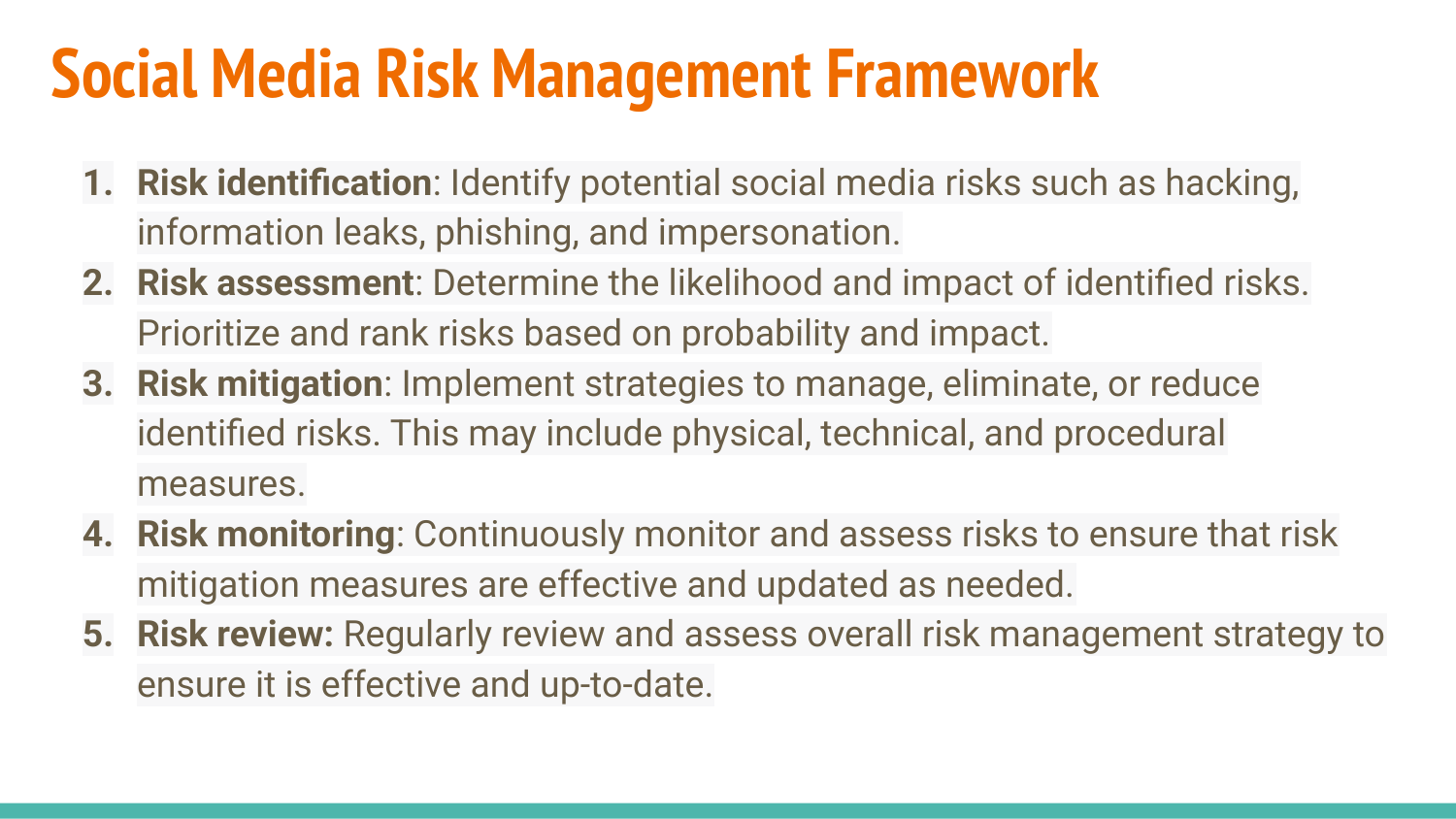

# Social Media Risk Management Framework
Risk identification: Identify potential social media risks such as hacking, information leaks, phishing, and impersonation.
Risk assessment: Determine the likelihood and impact of identified risks. Prioritize and rank risks based on probability and impact.
Risk mitigation: Implement strategies to manage, eliminate, or reduce identified risks. This may include physical, technical, and procedural measures.
Risk monitoring: Continuously monitor and assess risks to ensure that risk mitigation measures are effective and updated as needed.
Risk review: Regularly review and assess overall risk management strategy to ensure it is effective and up-to-date.